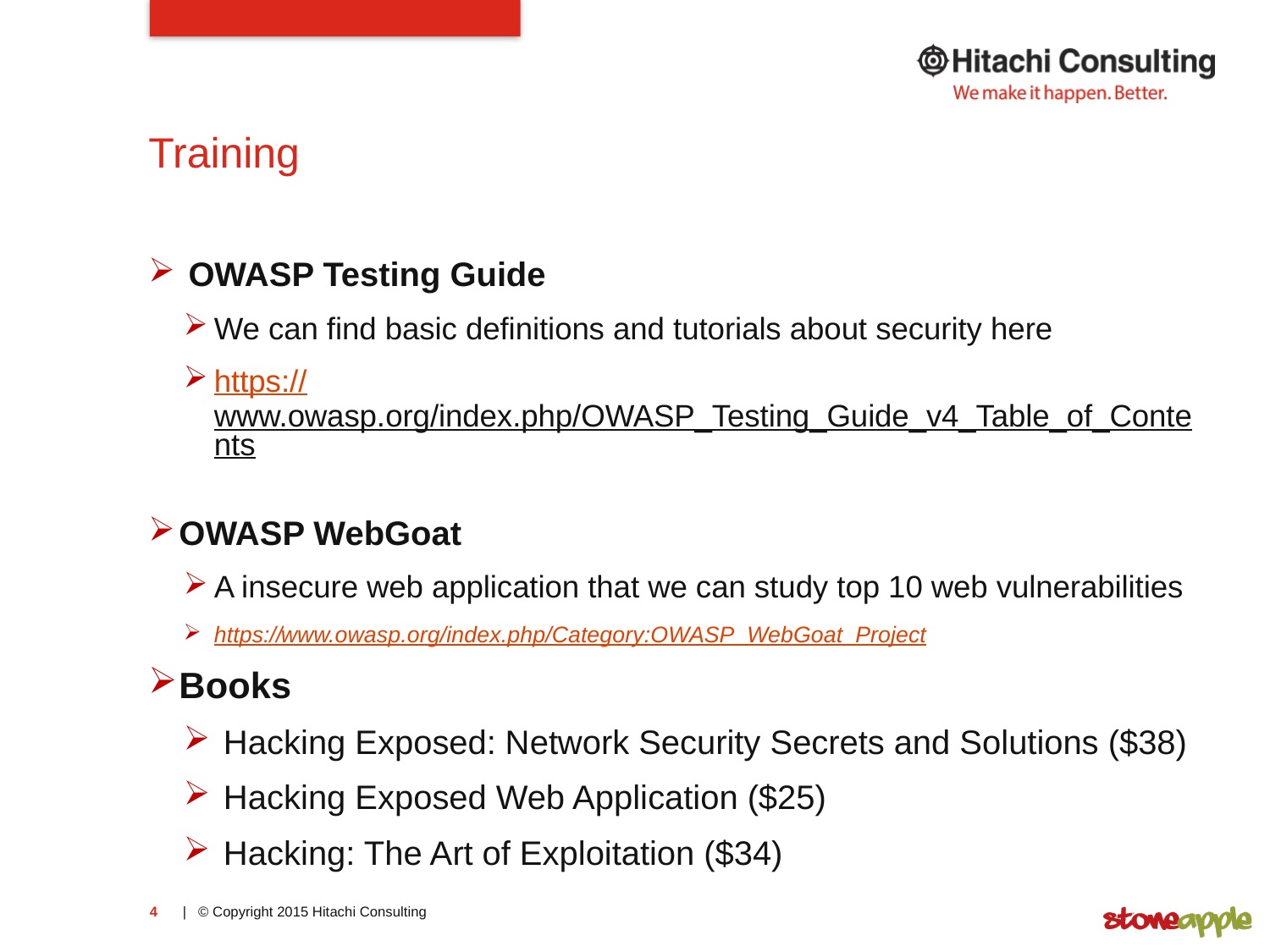

# Training
 OWASP Testing Guide
We can find basic definitions and tutorials about security here
https://www.owasp.org/index.php/OWASP_Testing_Guide_v4_Table_of_Contents
OWASP WebGoat
A insecure web application that we can study top 10 web vulnerabilities
https://www.owasp.org/index.php/Category:OWASP_WebGoat_Project
Books
 Hacking Exposed: Network Security Secrets and Solutions ($38)
 Hacking Exposed Web Application ($25)
 Hacking: The Art of Exploitation ($34)